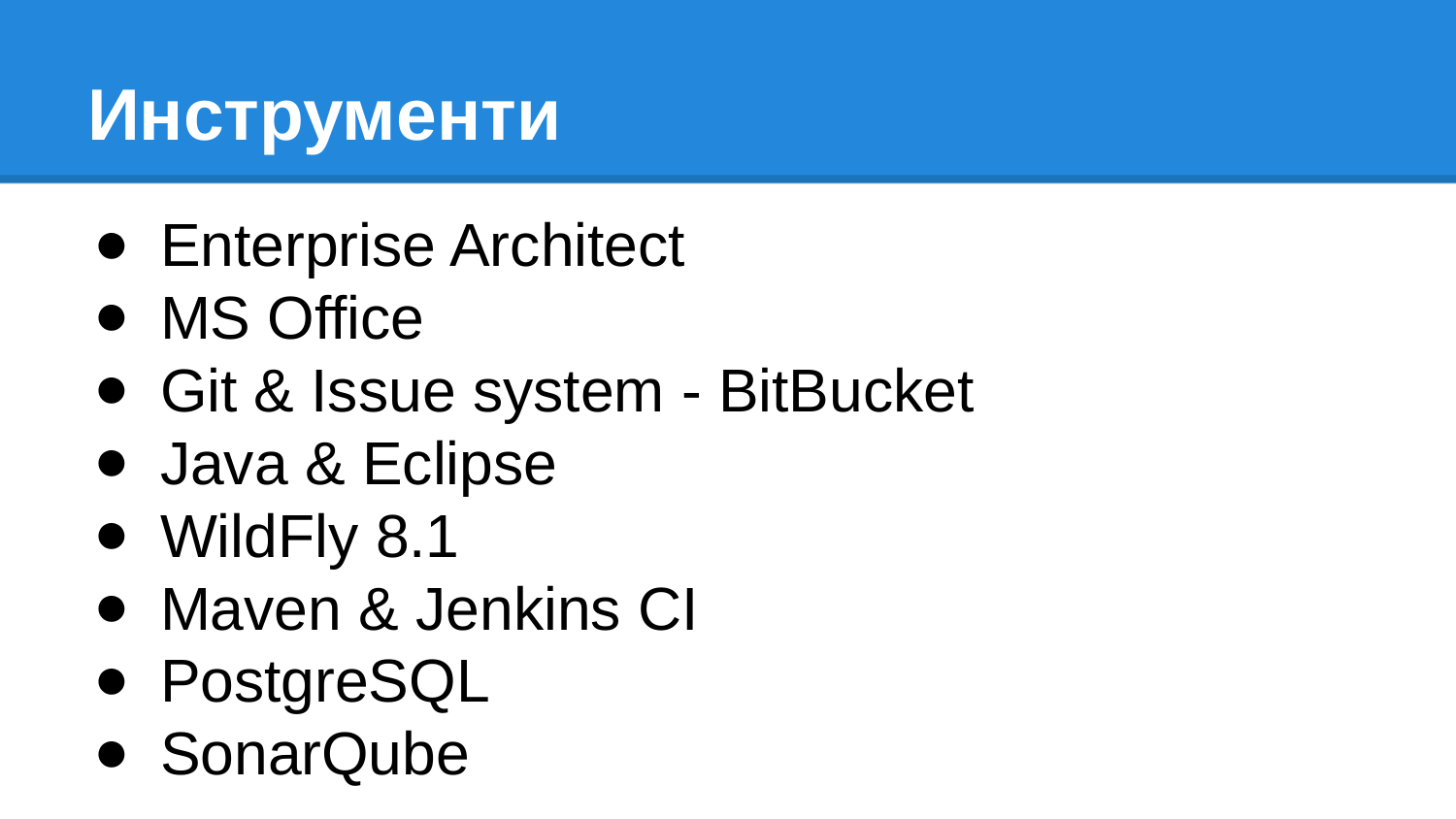

# Инструменти
Enterprise Architect
MS Office
Git & Issue system - BitBucket
Java & Eclipse
WildFly 8.1
Maven & Jenkins CI
PostgreSQL
SonarQube